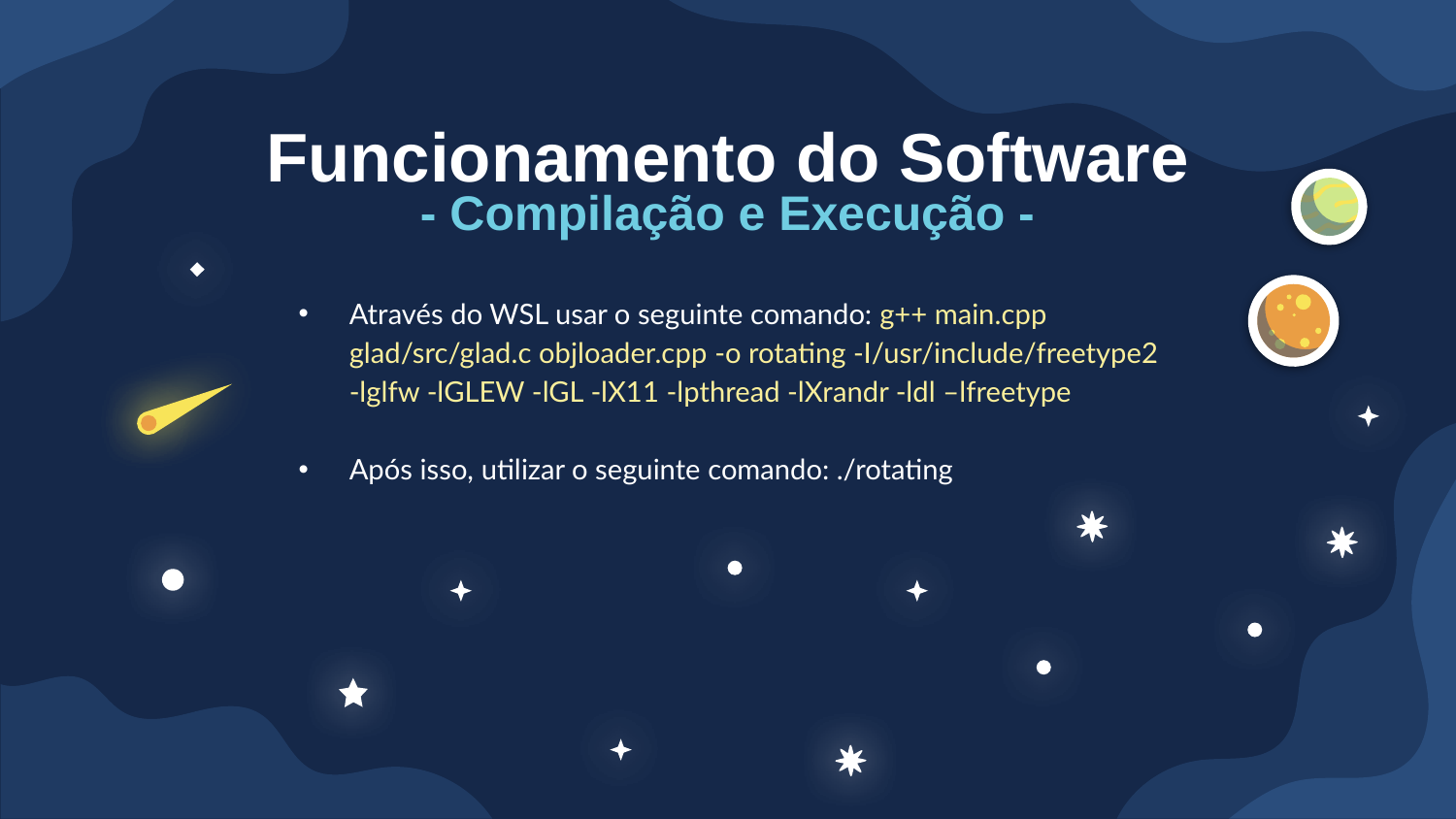

# Funcionamento do Software
- Compilação e Execução -

Através do WSL usar o seguinte comando: g++ main.cpp glad/src/glad.c objloader.cpp -o rotating -I/usr/include/freetype2 -lglfw -lGLEW -lGL -lX11 -lpthread -lXrandr -ldl –lfreetype

Após isso, utilizar o seguinte comando: ./rotating